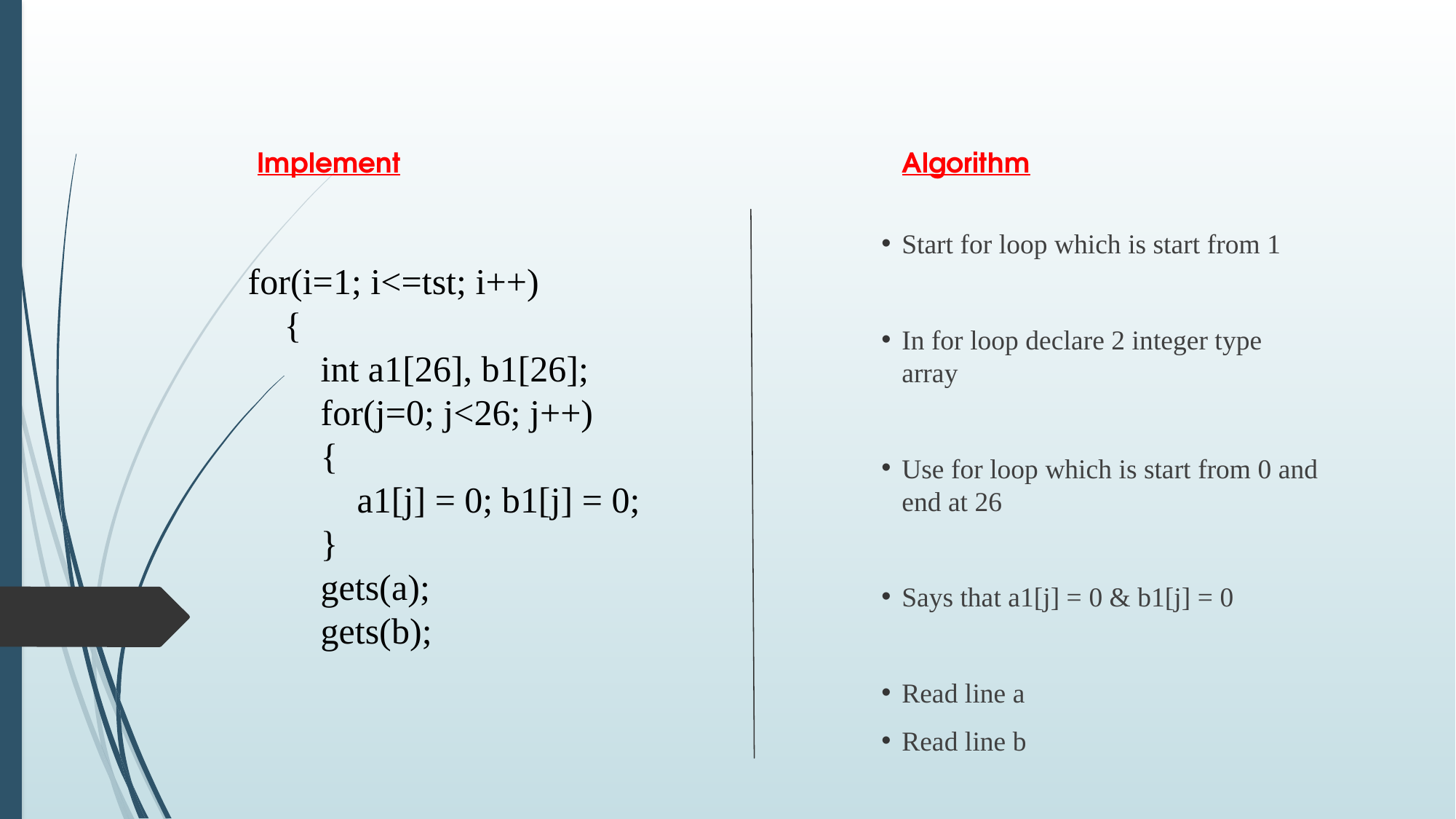

Implement
Algorithm
# for(i=1; i<=tst; i++) { int a1[26], b1[26]; for(j=0; j<26; j++) { a1[j] = 0; b1[j] = 0; } gets(a); gets(b);
Start for loop which is start from 1

In for loop declare 2 integer type array

Use for loop which is start from 0 and end at 26

Says that a1[j] = 0 & b1[j] = 0

Read line a
Read line b